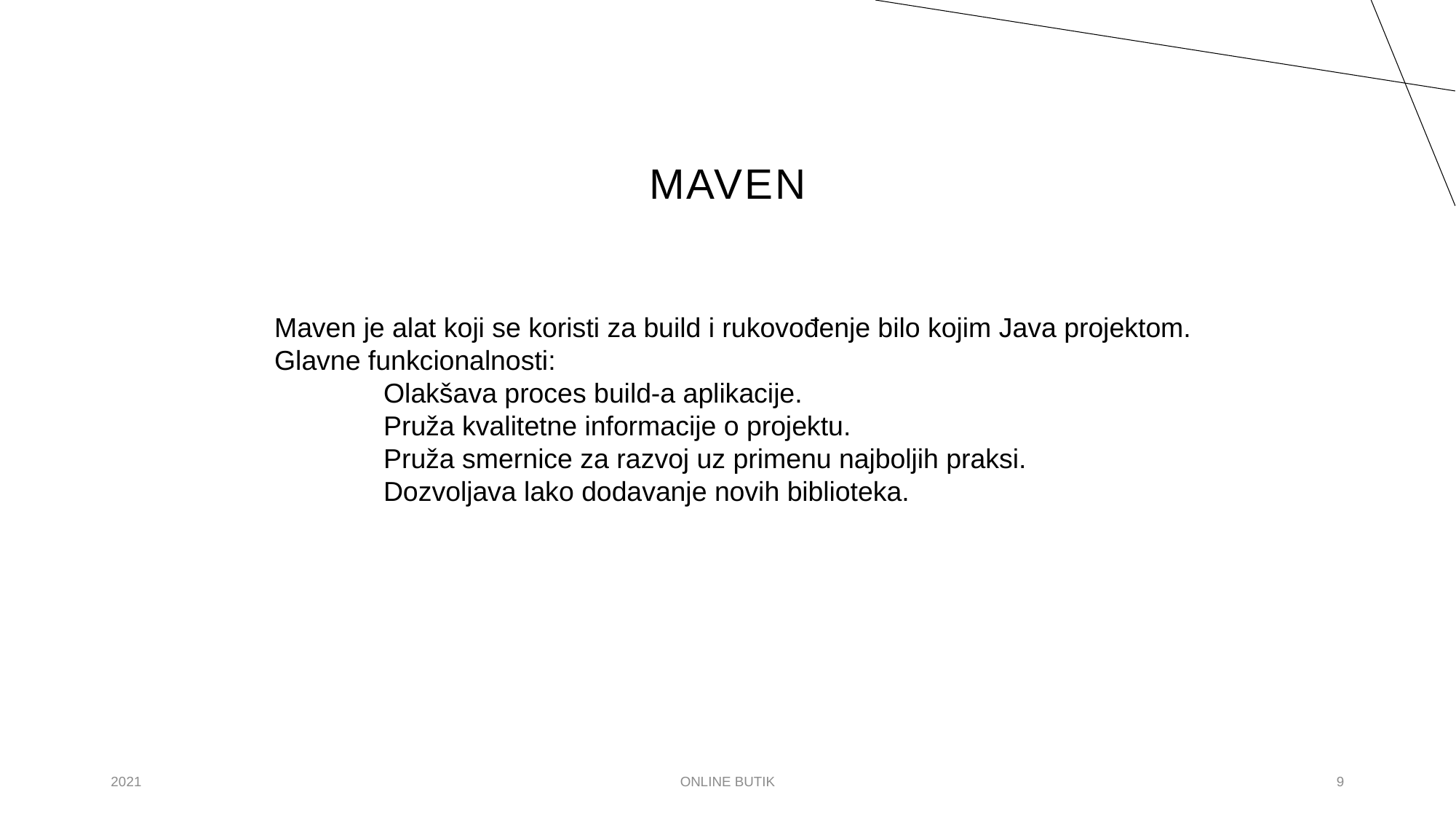

# Maven
Maven je alat koji se koristi za build i rukovođenje bilo kojim Java projektom. Glavne funkcionalnosti:
	Olakšava proces build-a aplikacije.
	Pruža kvalitetne informacije o projektu.
	Pruža smernice za razvoj uz primenu najboljih praksi.
	Dozvoljava lako dodavanje novih biblioteka.
2021
ONLINE BUTIK
9